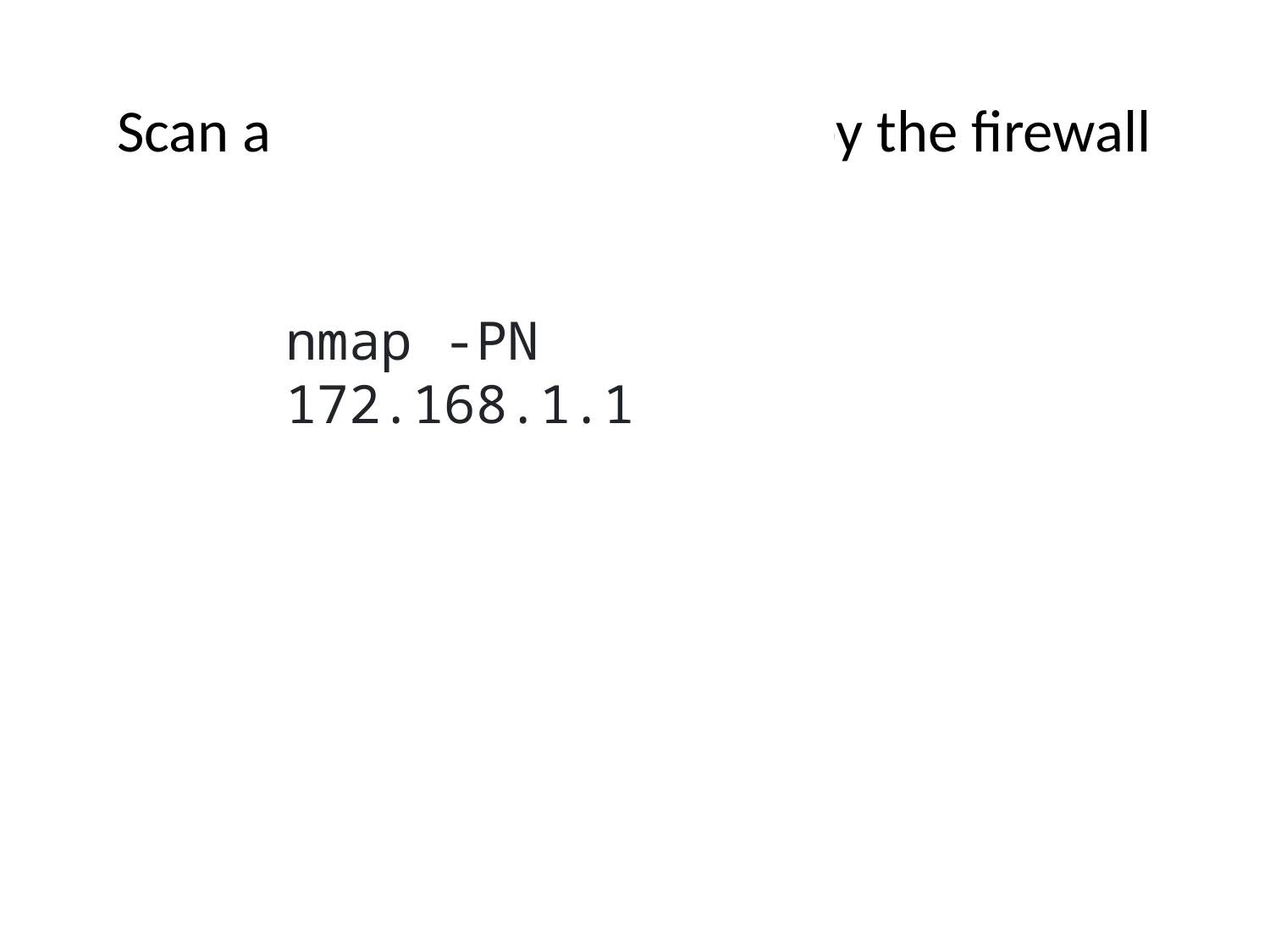

# Scan a host when protected by the firewall
nmap -PN 172.168.1.1